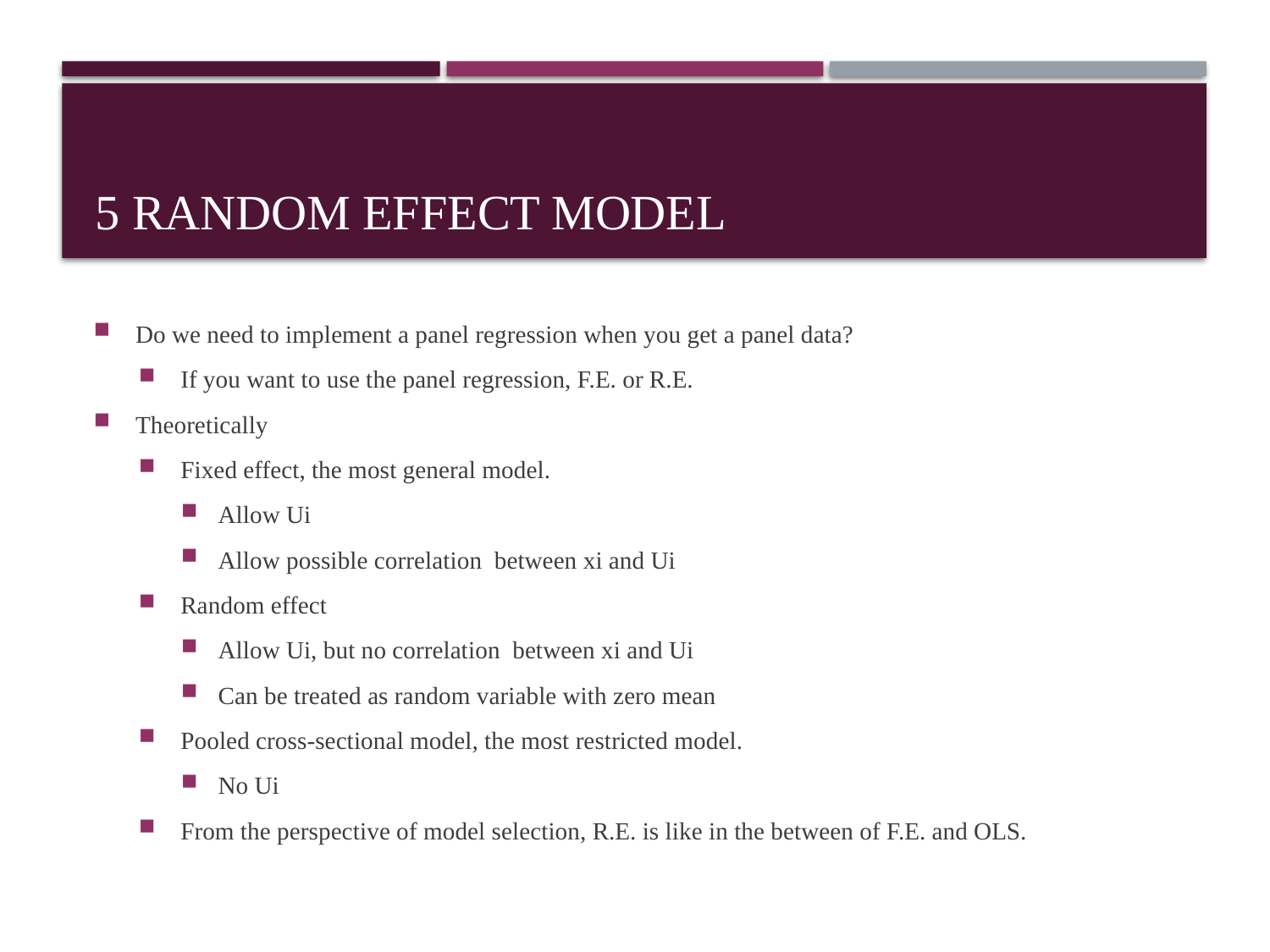

# 5 Random effect model
Do we need to implement a panel regression when you get a panel data?
If you want to use the panel regression, F.E. or R.E.
Theoretically
Fixed effect, the most general model.
Allow Ui
Allow possible correlation  between xi and Ui
Random effect
Allow Ui, but no correlation  between xi and Ui
Can be treated as random variable with zero mean
Pooled cross-sectional model, the most restricted model.
No Ui
From the perspective of model selection, R.E. is like in the between of F.E. and OLS.
34